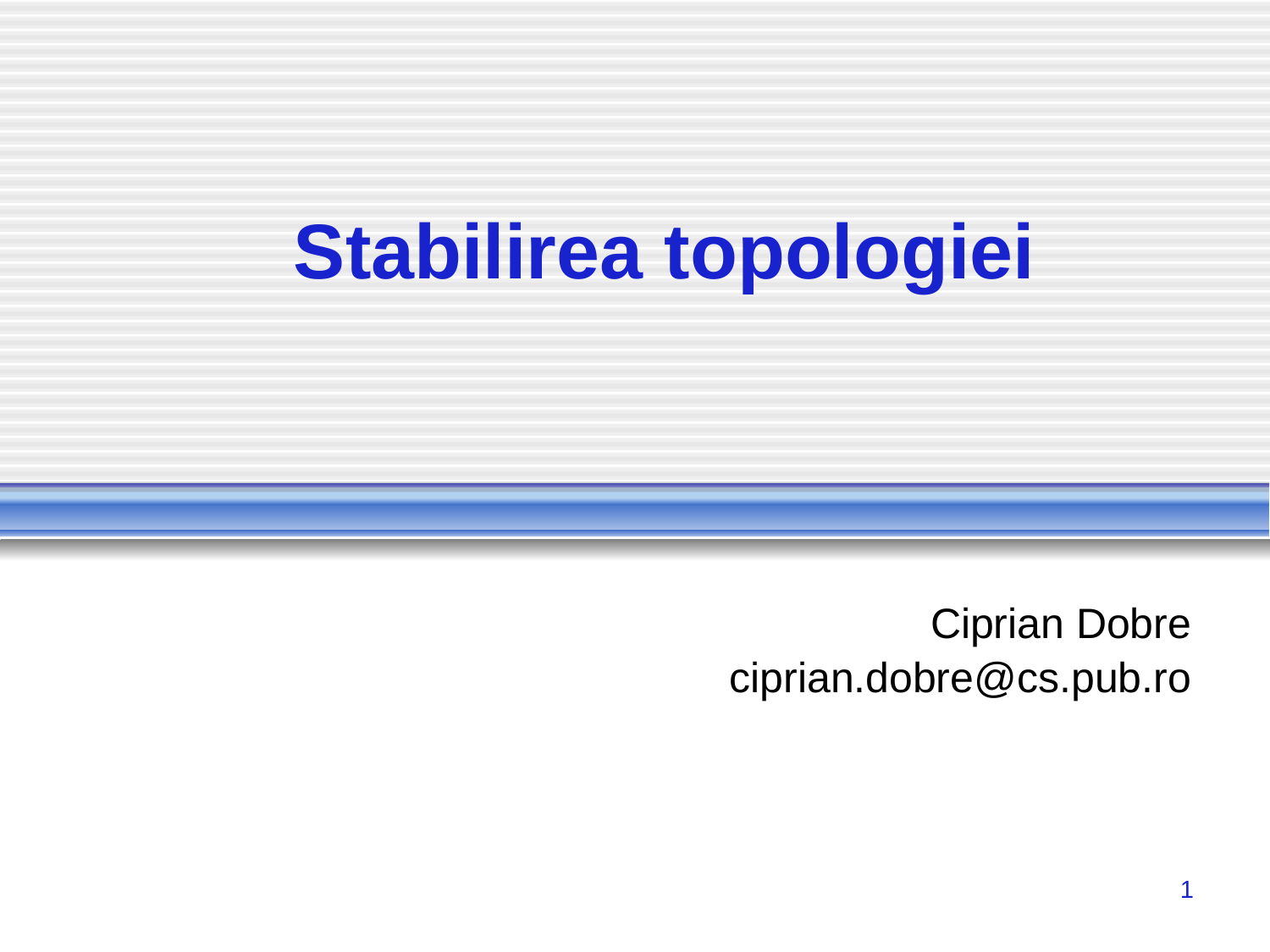

# Stabilirea topologiei
Ciprian Dobre
ciprian.dobre@cs.pub.ro

1